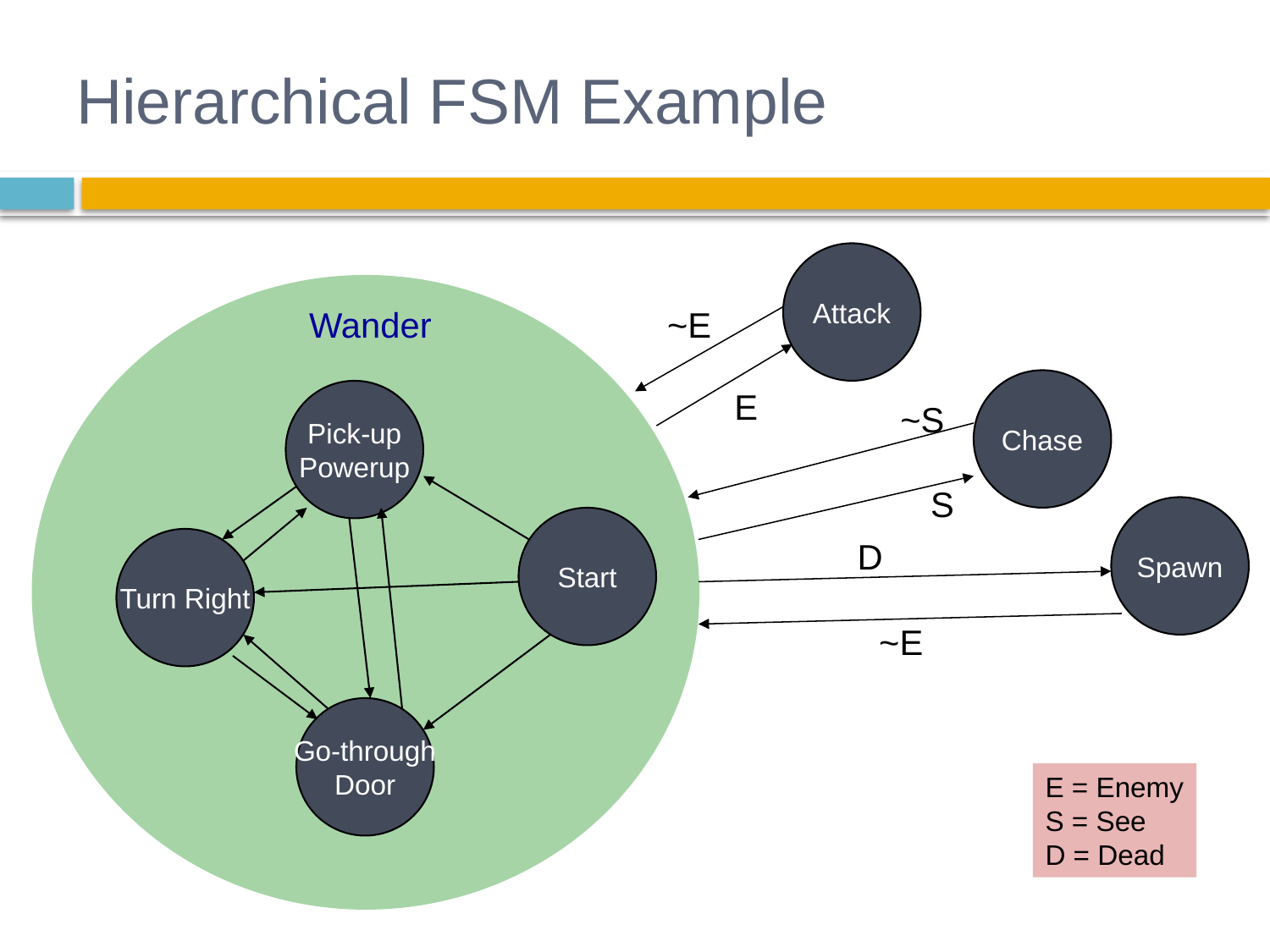

# Hierarchical FSM Example
Attack

Wander
~E

Chase
E
Pick-up
Powerup
~S

S

Spawn

Start

Turn Right
D

~E

Go-through
Door
E = Enemy
S = See
D = Dead